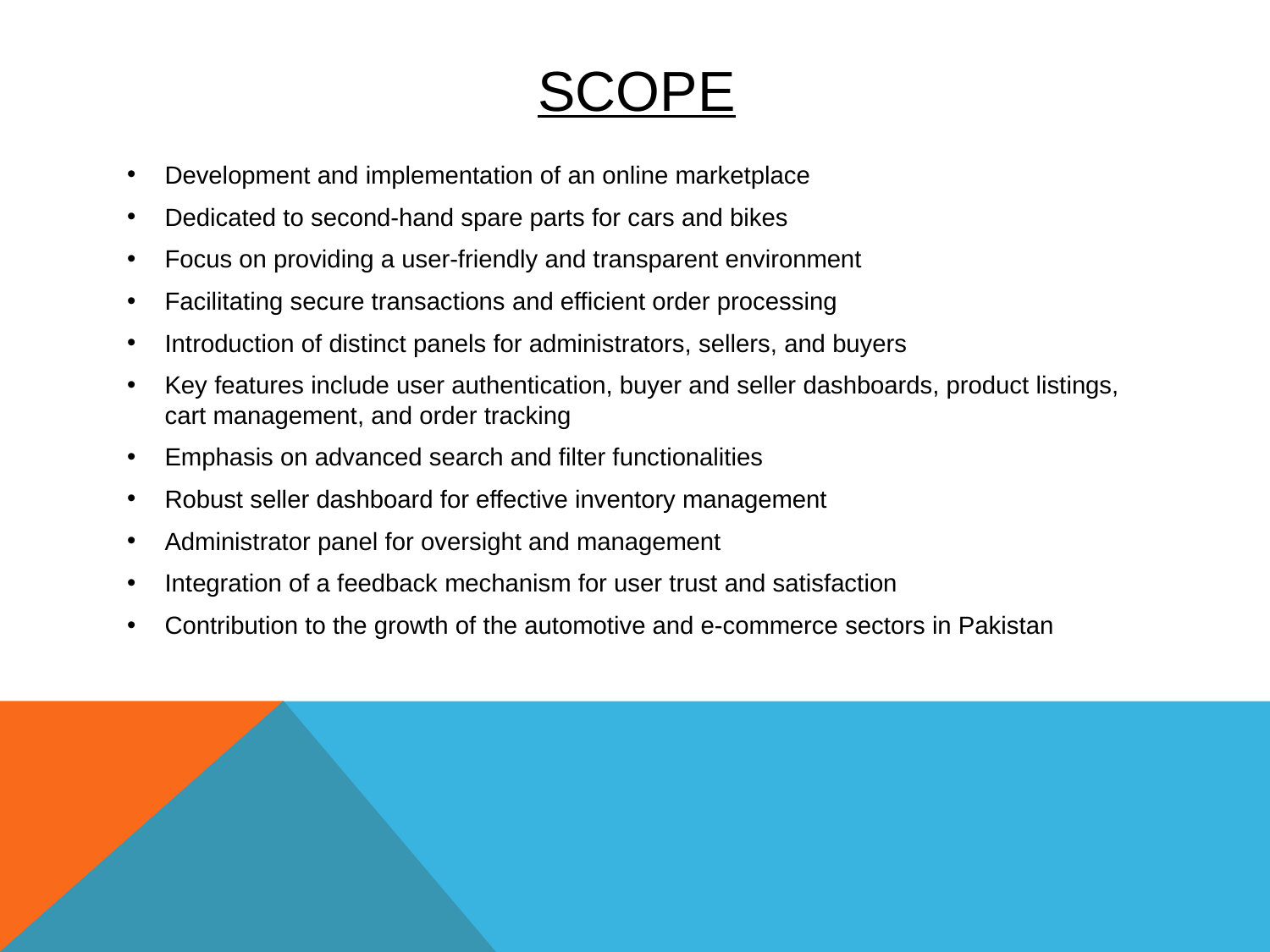

# SCOPE
Development and implementation of an online marketplace
Dedicated to second-hand spare parts for cars and bikes
Focus on providing a user-friendly and transparent environment
Facilitating secure transactions and efficient order processing
Introduction of distinct panels for administrators, sellers, and buyers
Key features include user authentication, buyer and seller dashboards, product listings, cart management, and order tracking
Emphasis on advanced search and filter functionalities
Robust seller dashboard for effective inventory management
Administrator panel for oversight and management
Integration of a feedback mechanism for user trust and satisfaction
Contribution to the growth of the automotive and e-commerce sectors in Pakistan